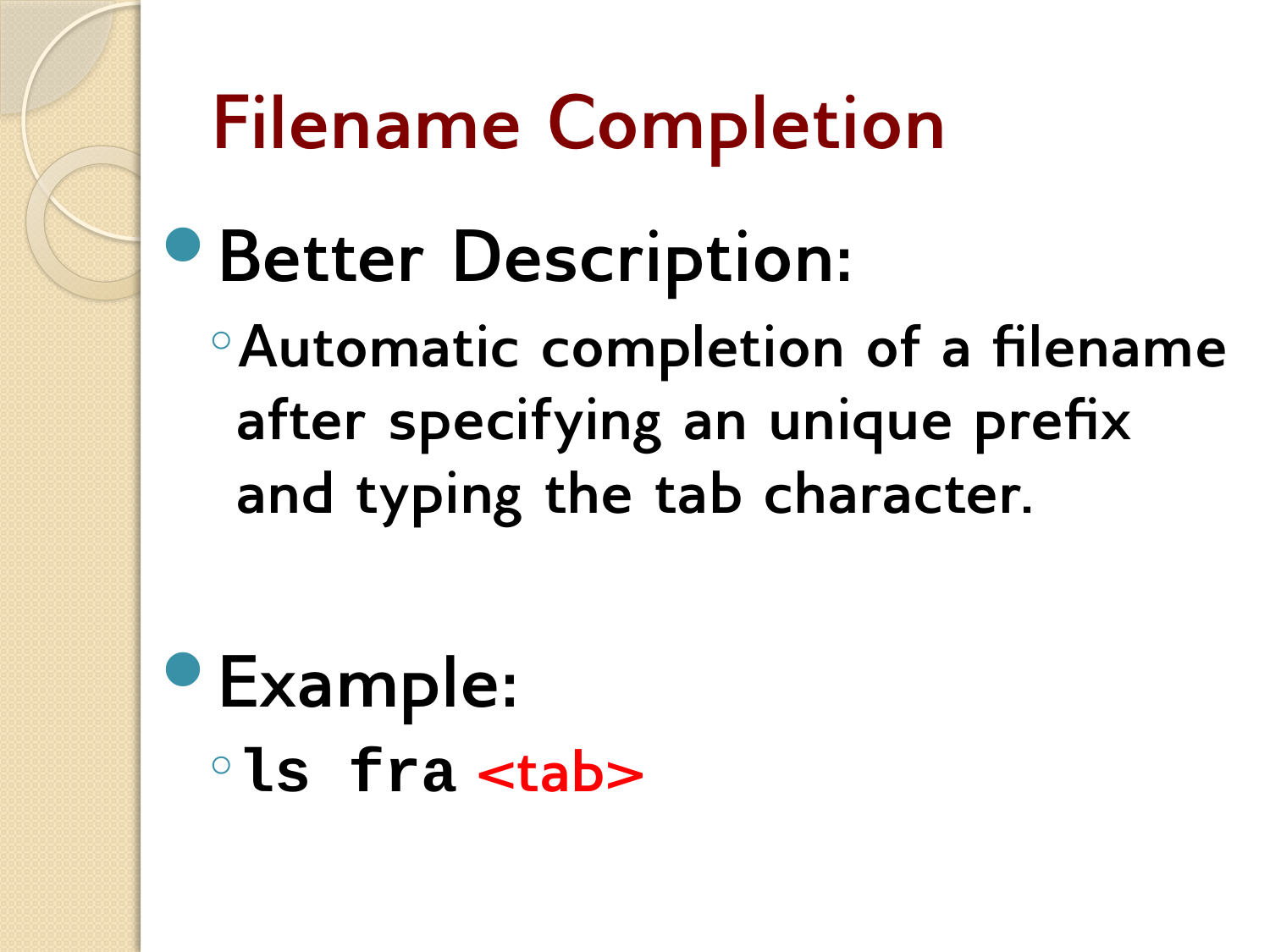

# Filename Completion
Better Description:
Automatic completion of a filename after specifying an unique prefix and typing the tab character.

Example:
ls fra <tab>